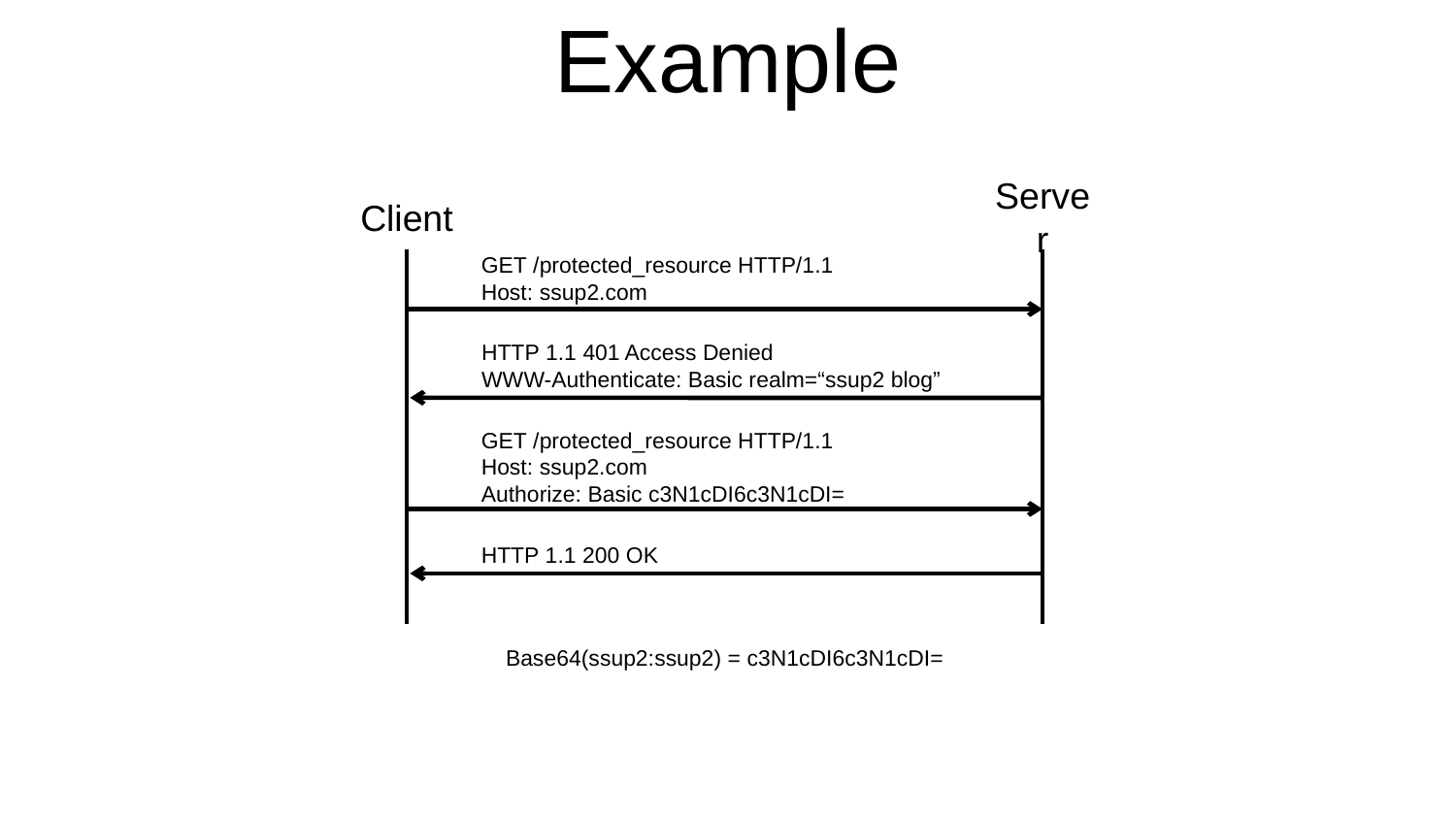

Example
Client
Server
GET /protected_resource HTTP/1.1
Host: ssup2.com
HTTP 1.1 401 Access Denied
WWW-Authenticate: Basic realm=“ssup2 blog”
GET /protected_resource HTTP/1.1
Host: ssup2.com
Authorize: Basic c3N1cDI6c3N1cDI=
HTTP 1.1 200 OK
Base64(ssup2:ssup2) = c3N1cDI6c3N1cDI=